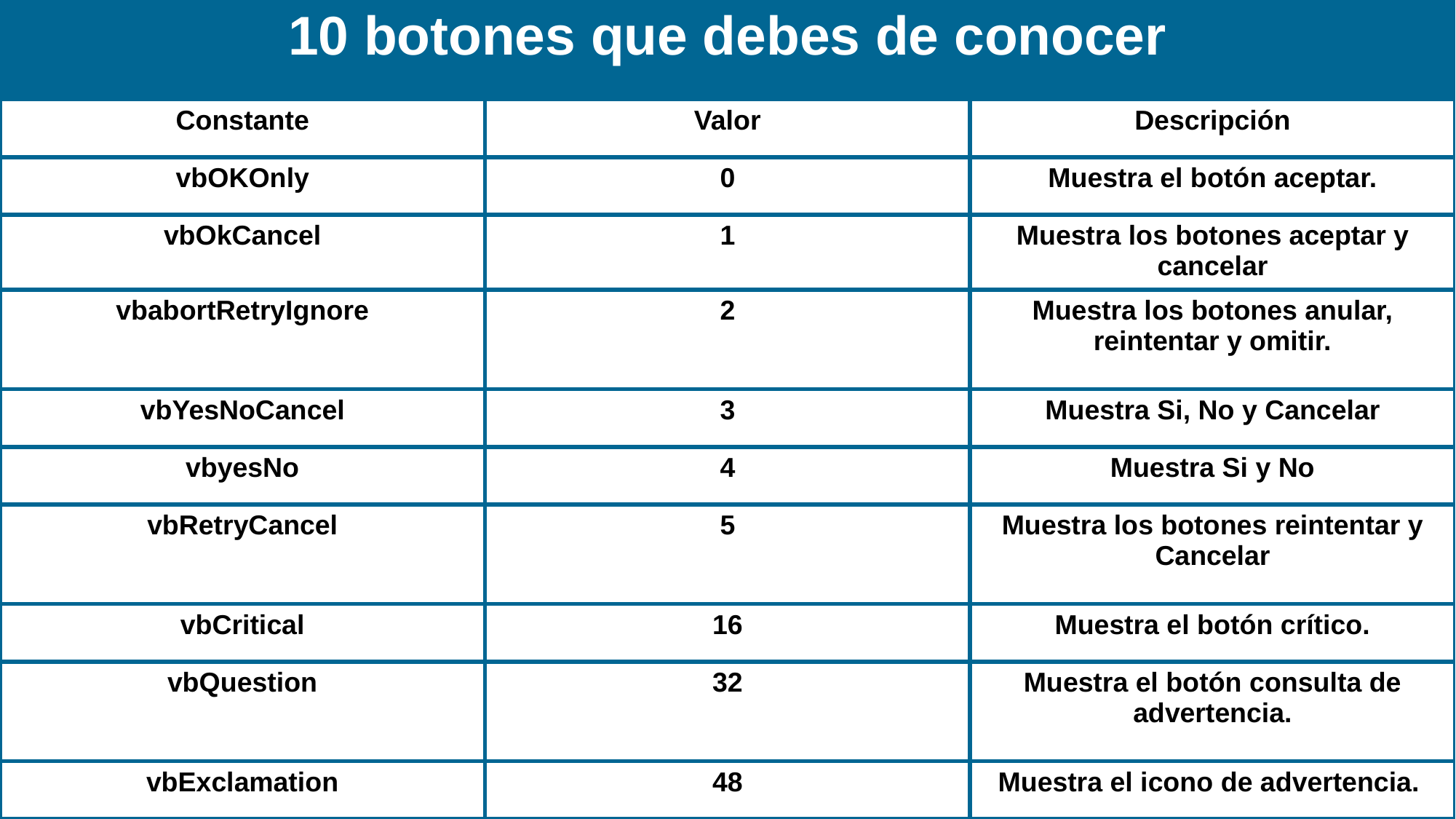

| 10 botones que debes de conocer |  |  |
| --- | --- | --- |
| Constante | Valor | Descripción |
| vbOKOnly | 0 | Muestra el botón aceptar. |
| vbOkCancel | 1 | Muestra los botones aceptar y cancelar |
| vbabortRetryIgnore | 2 | Muestra los botones anular, reintentar y omitir. |
| vbYesNoCancel | 3 | Muestra Si, No y Cancelar |
| vbyesNo | 4 | Muestra Si y No |
| vbRetryCancel | 5 | Muestra los botones reintentar y Cancelar |
| vbCritical | 16 | Muestra el botón crítico. |
| vbQuestion | 32 | Muestra el botón consulta de advertencia. |
| vbExclamation | 48 | Muestra el icono de advertencia. |